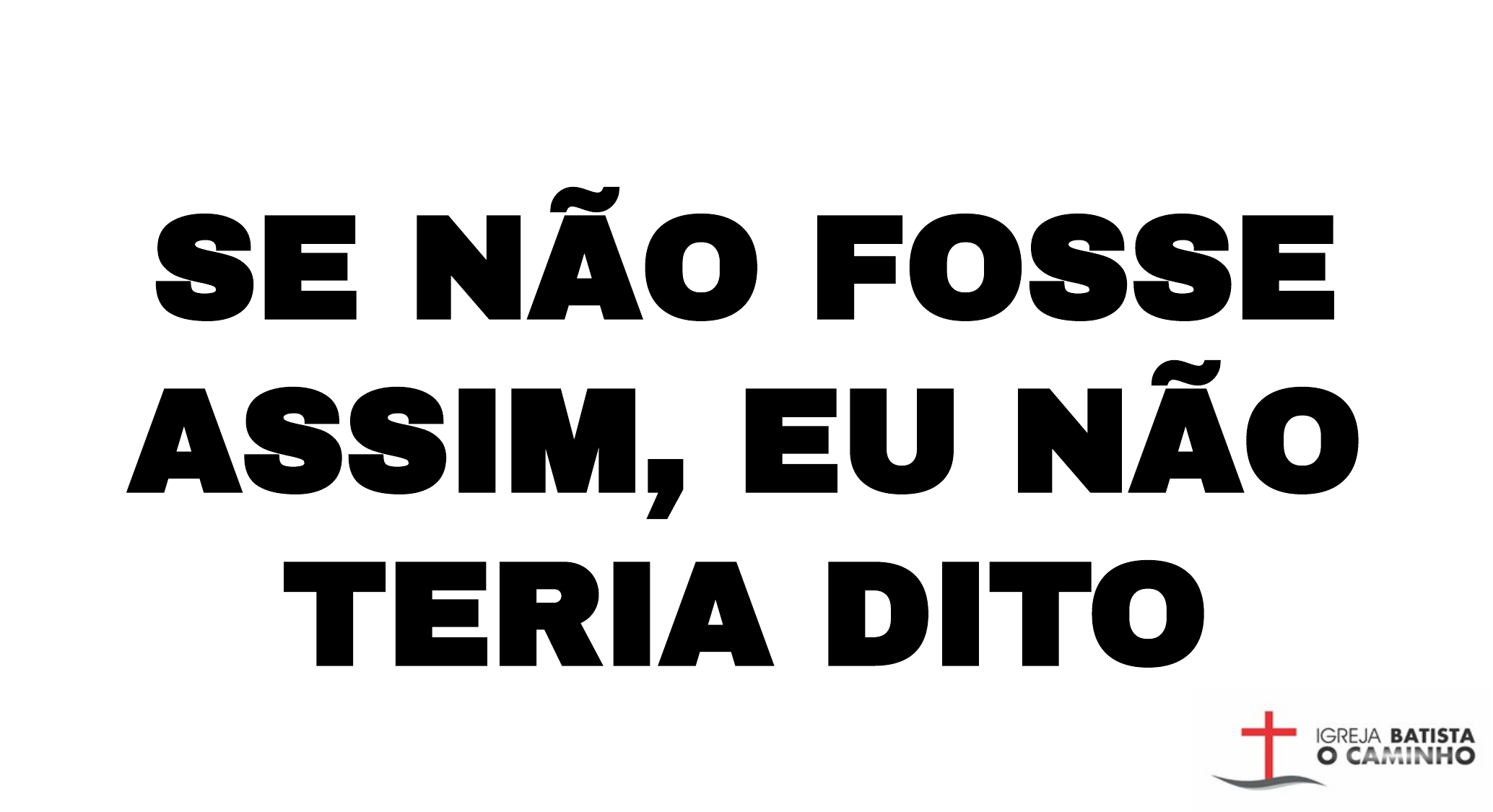

SE NÃO FOSSE ASSIM, EU NÃO TERIA DITO